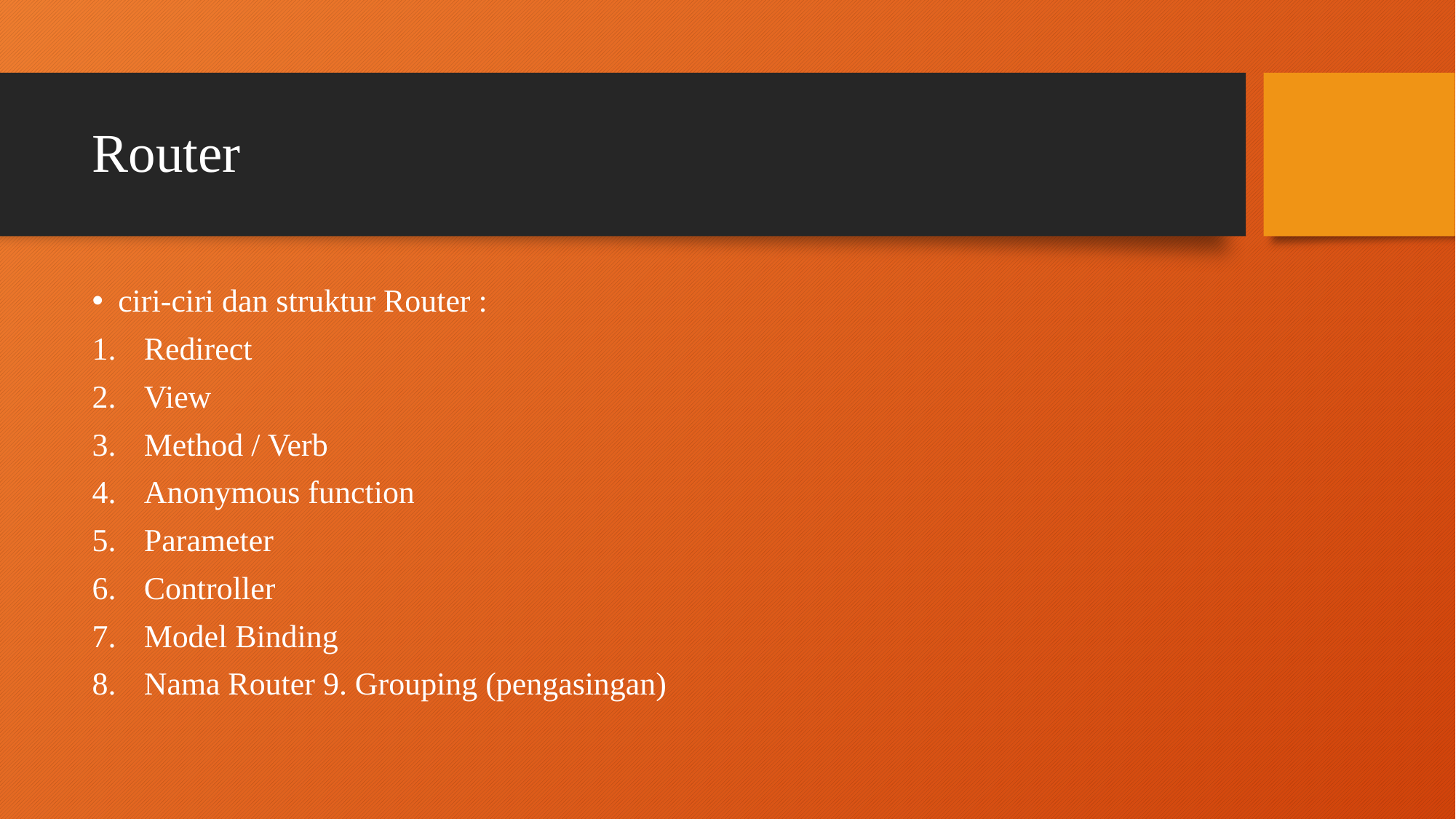

# Router
ciri-ciri dan struktur Router :
Redirect
View
Method / Verb
Anonymous function
Parameter
Controller
Model Binding
Nama Router 9. Grouping (pengasingan)